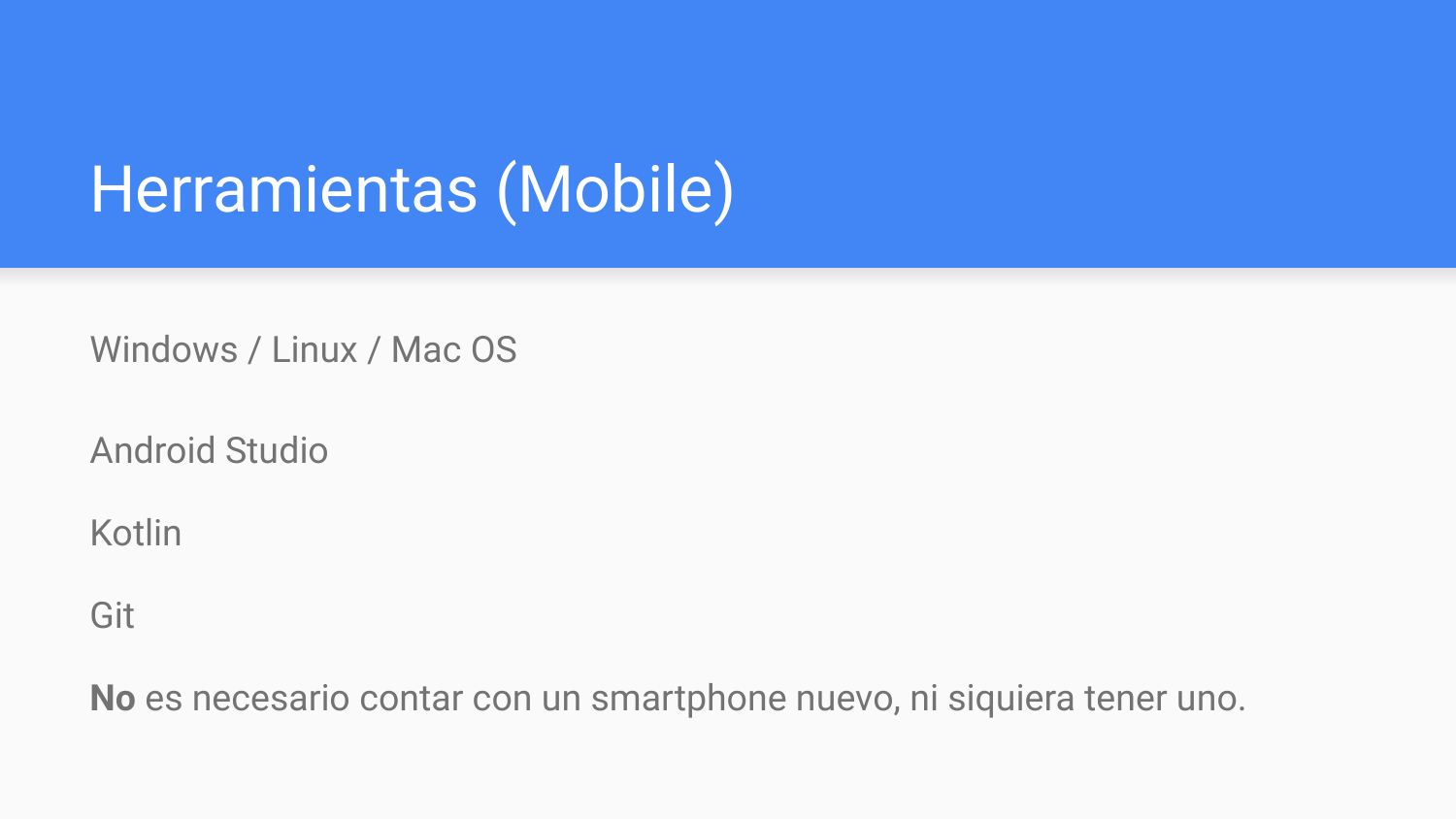

# Herramientas (Mobile)
Windows / Linux / Mac OS

Android Studio
Kotlin
Git
No es necesario contar con un smartphone nuevo, ni siquiera tener uno.